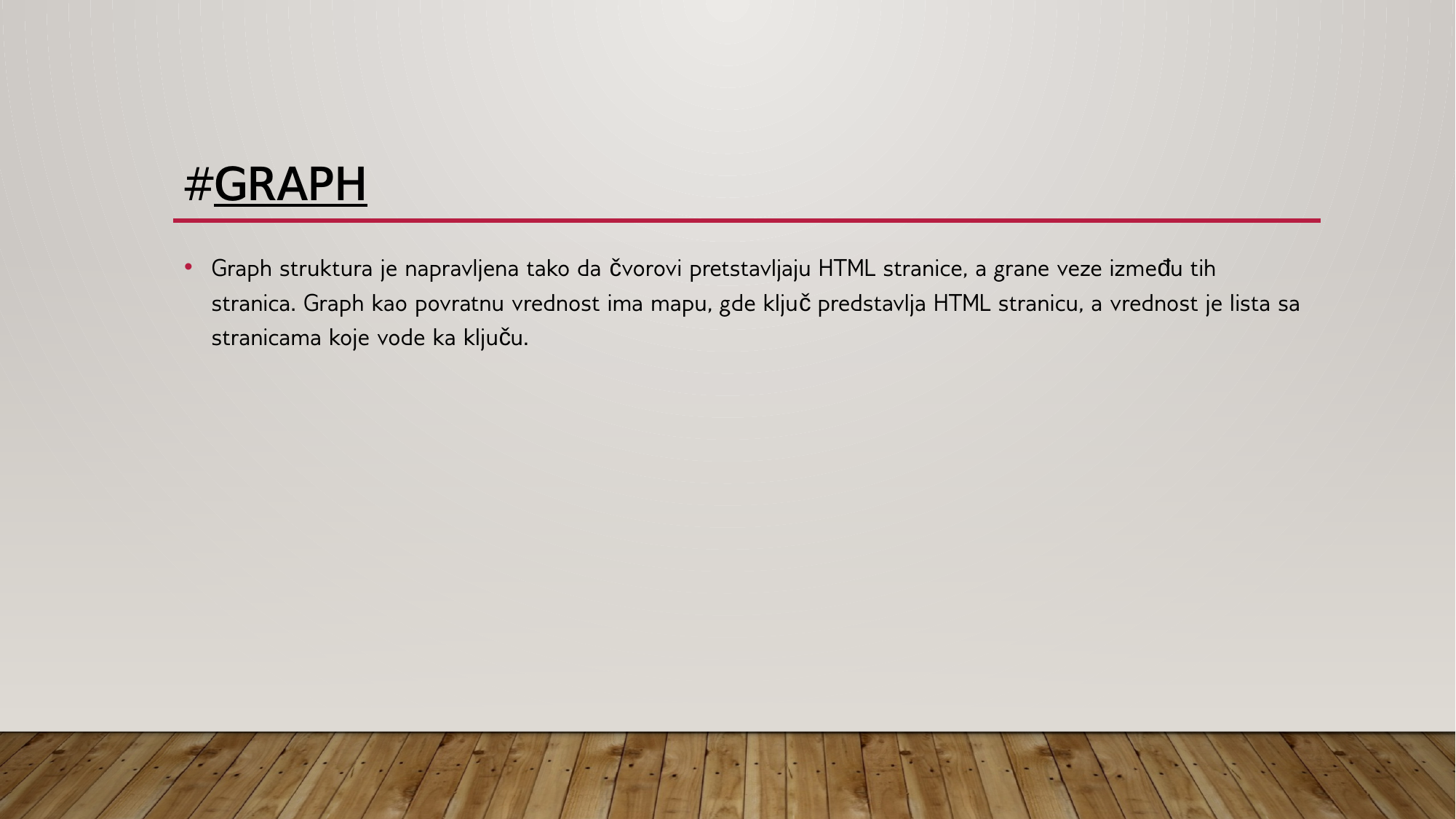

# #graph
Graph struktura je napravljena tako da čvorovi pretstavljaju HTML stranice, a grane veze između tih stranica. Graph kao povratnu vrednost ima mapu, gde ključ predstavlja HTML stranicu, a vrednost je lista sa stranicama koje vode ka ključu.